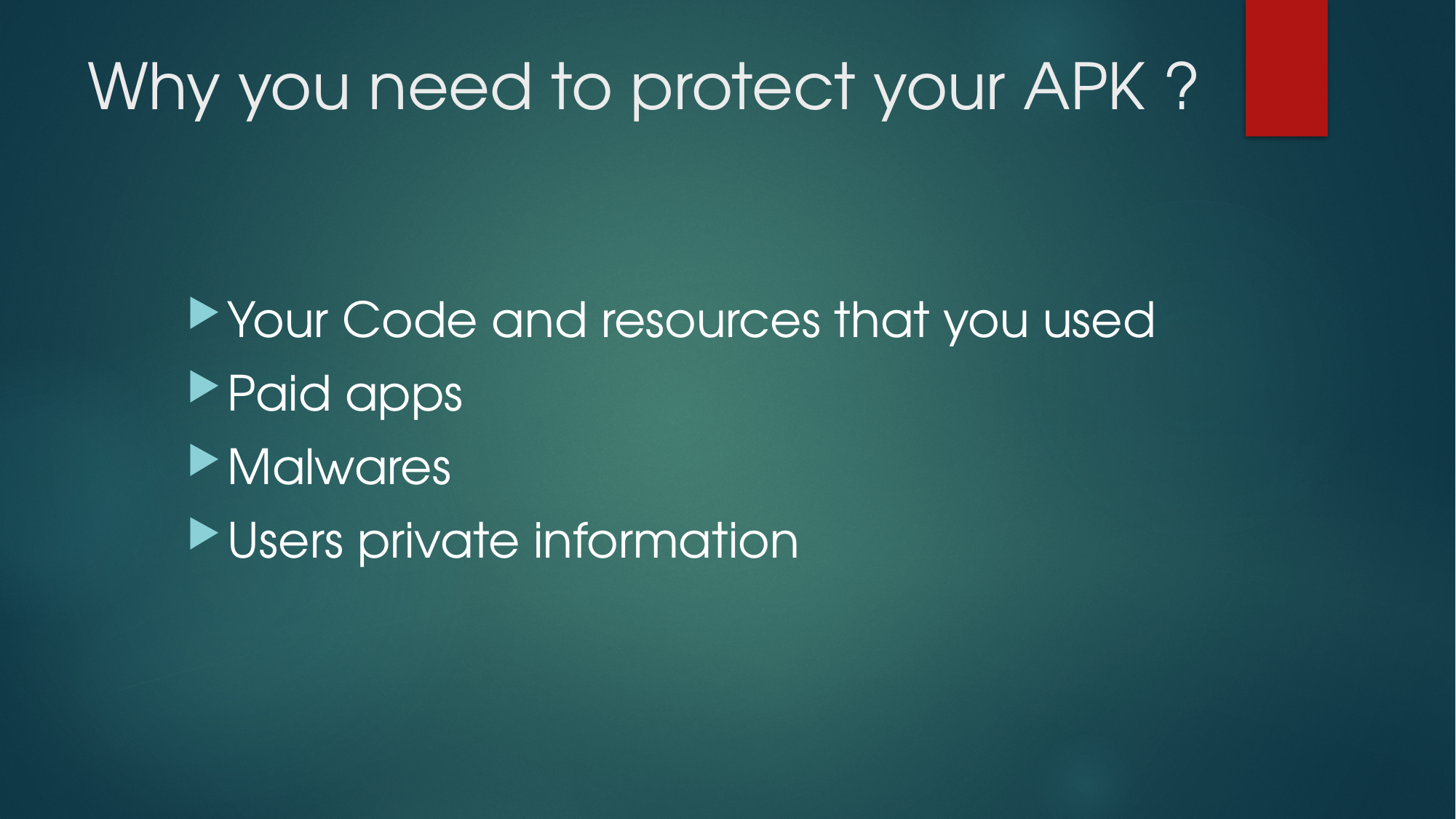

# Why you need to protect your APK ?
Your Code and resources that you used
Paid apps
Malwares
Users private information